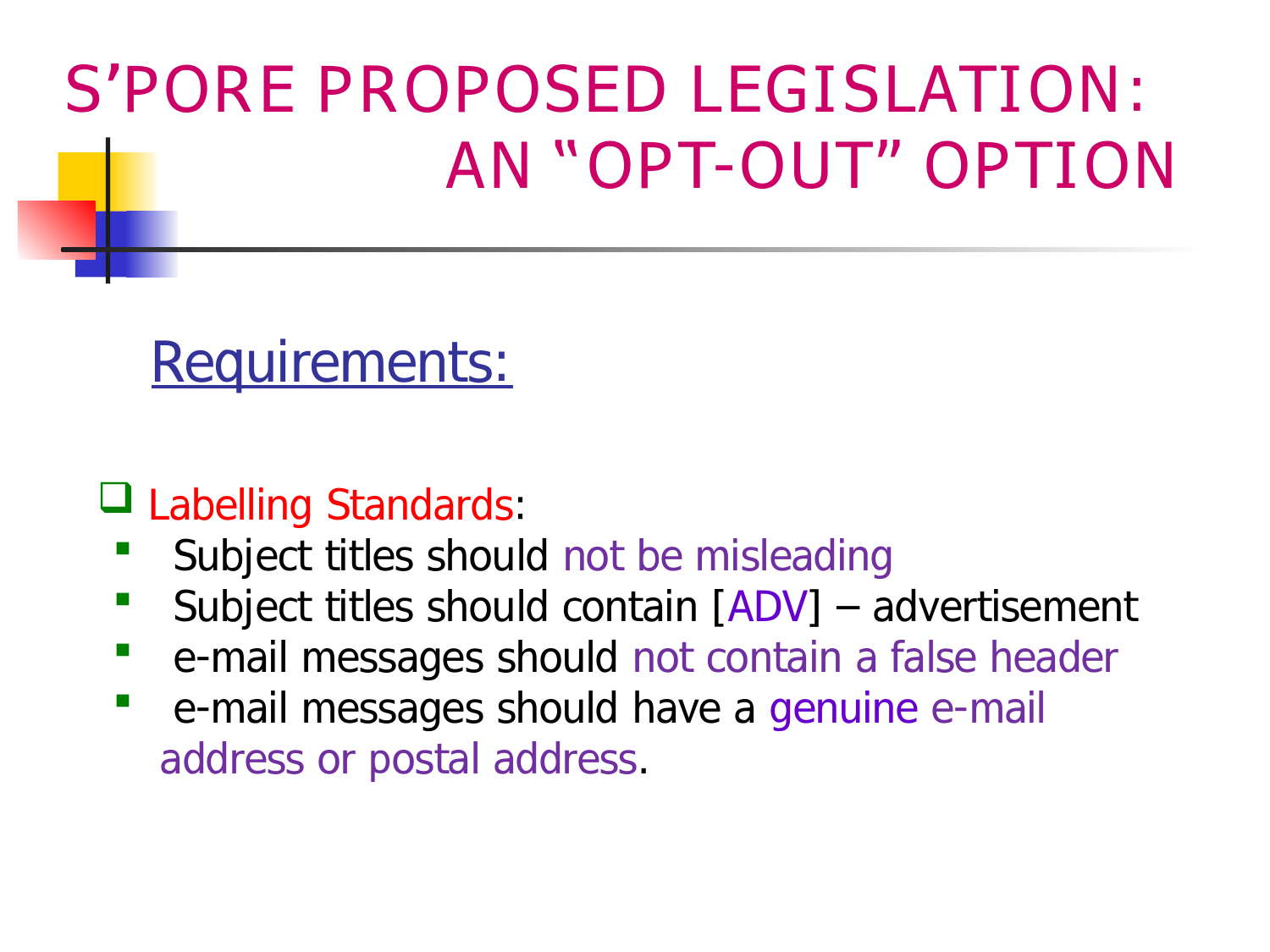

S’PORE PROPOSED LEGISLATION: 				AN “OPT-OUT” OPTION
Requirements:
 Labelling Standards:
 Subject titles should not be misleading
 Subject titles should contain [ADV] – advertisement
 e-mail messages should not contain a false header
 e-mail messages should have a genuine e-mail address or postal address.